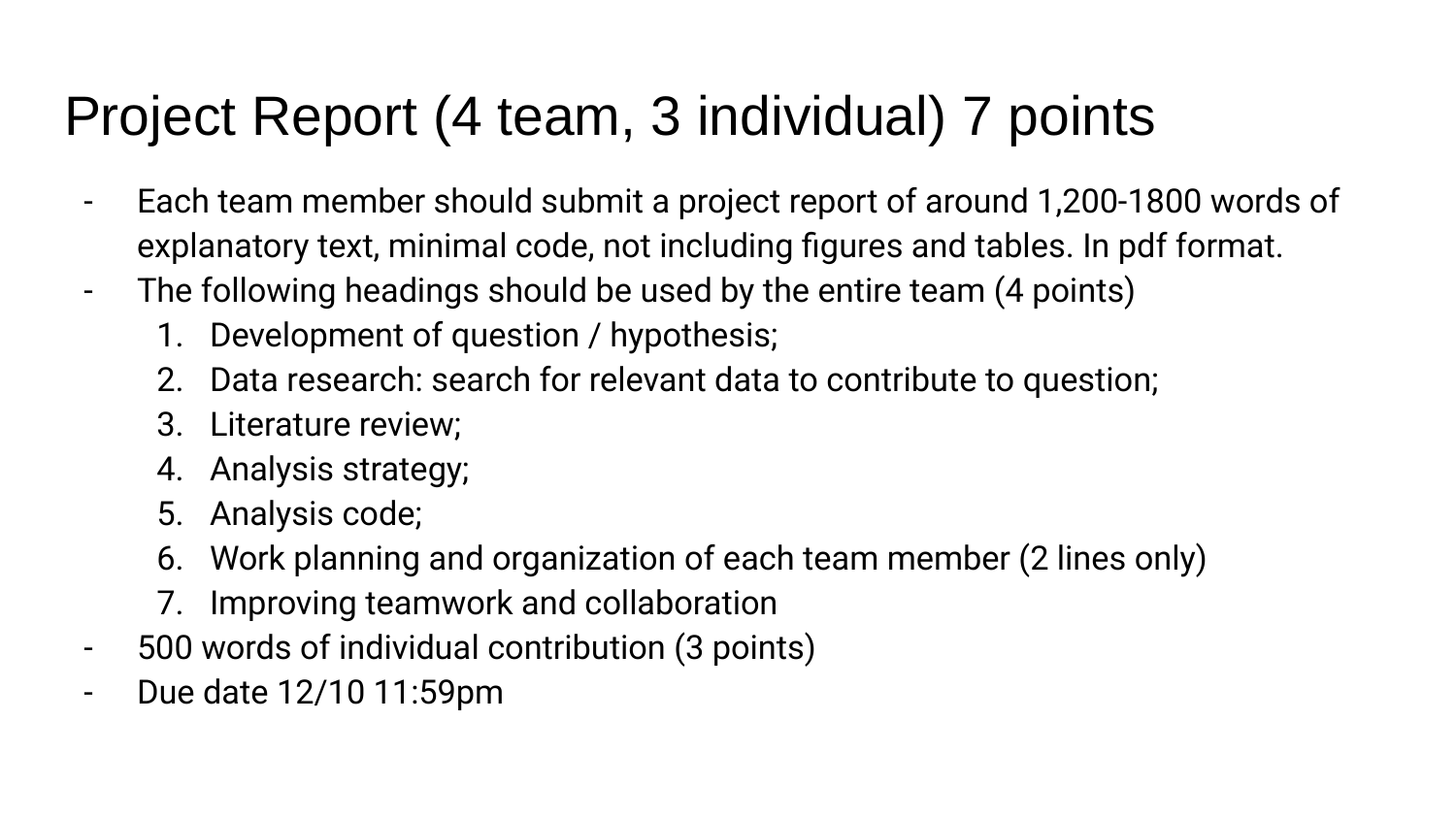

# Project Report (4 team, 3 individual) 7 points
Each team member should submit a project report of around 1,200-1800 words of explanatory text, minimal code, not including figures and tables. In pdf format.
The following headings should be used by the entire team (4 points)
Development of question / hypothesis;
Data research: search for relevant data to contribute to question;
Literature review;
Analysis strategy;
Analysis code;
Work planning and organization of each team member (2 lines only)
Improving teamwork and collaboration
500 words of individual contribution (3 points)
Due date 12/10 11:59pm